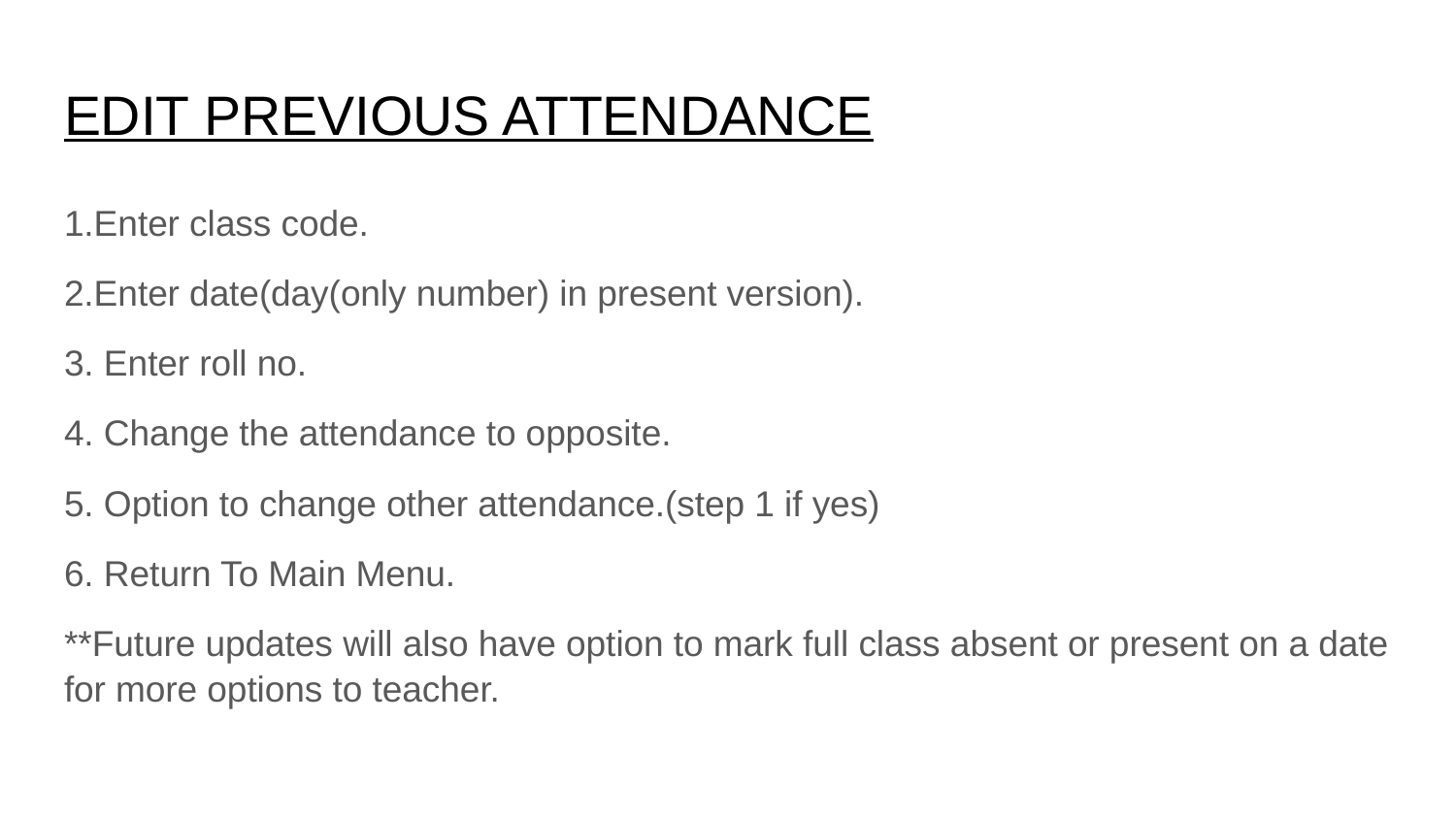

# EDIT PREVIOUS ATTENDANCE
1.Enter class code.
2.Enter date(day(only number) in present version).
3. Enter roll no.
4. Change the attendance to opposite.
5. Option to change other attendance.(step 1 if yes)
6. Return To Main Menu.
**Future updates will also have option to mark full class absent or present on a date for more options to teacher.